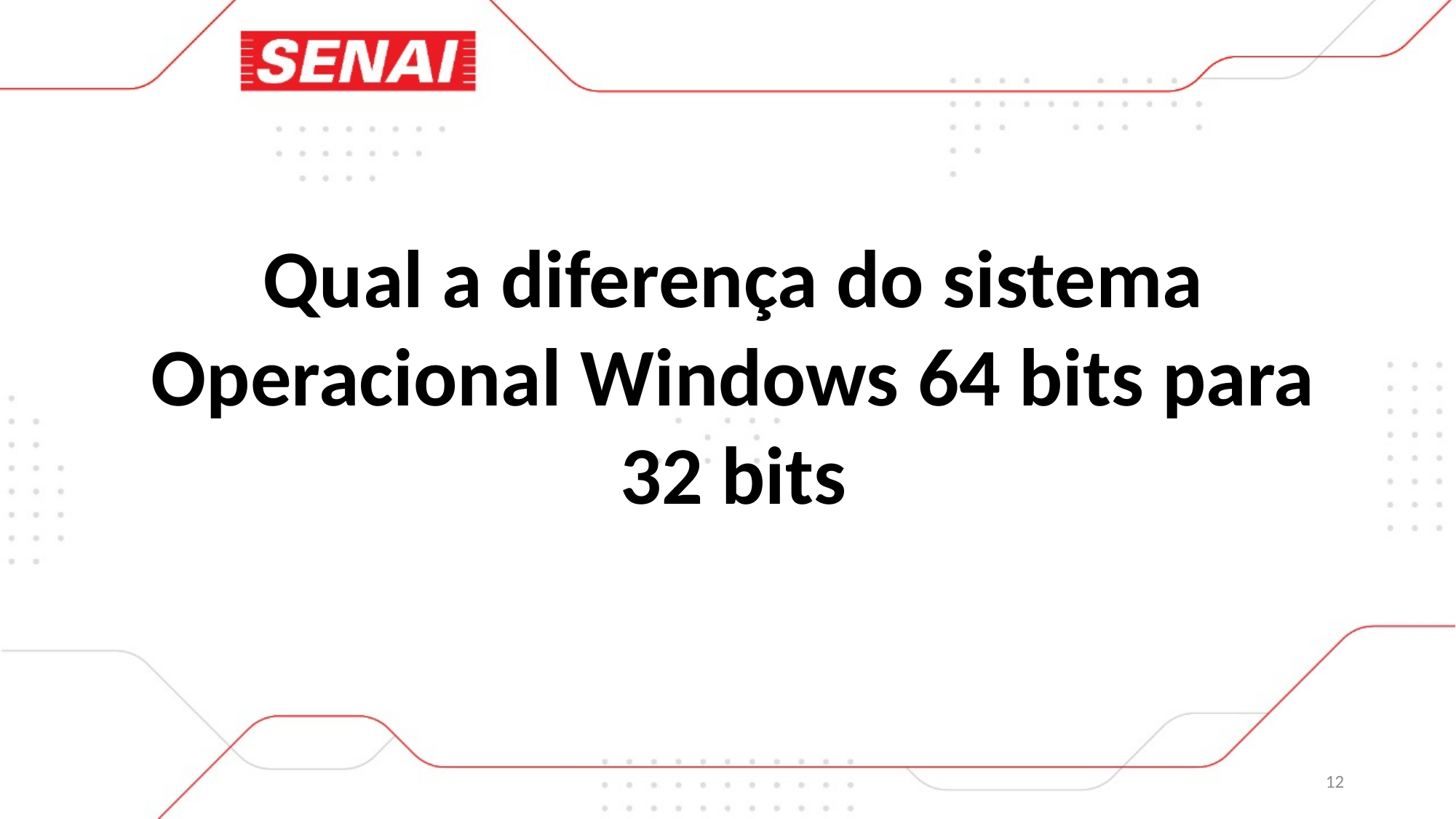

Qual a diferença do sistema Operacional Windows 64 bits para 32 bits
12